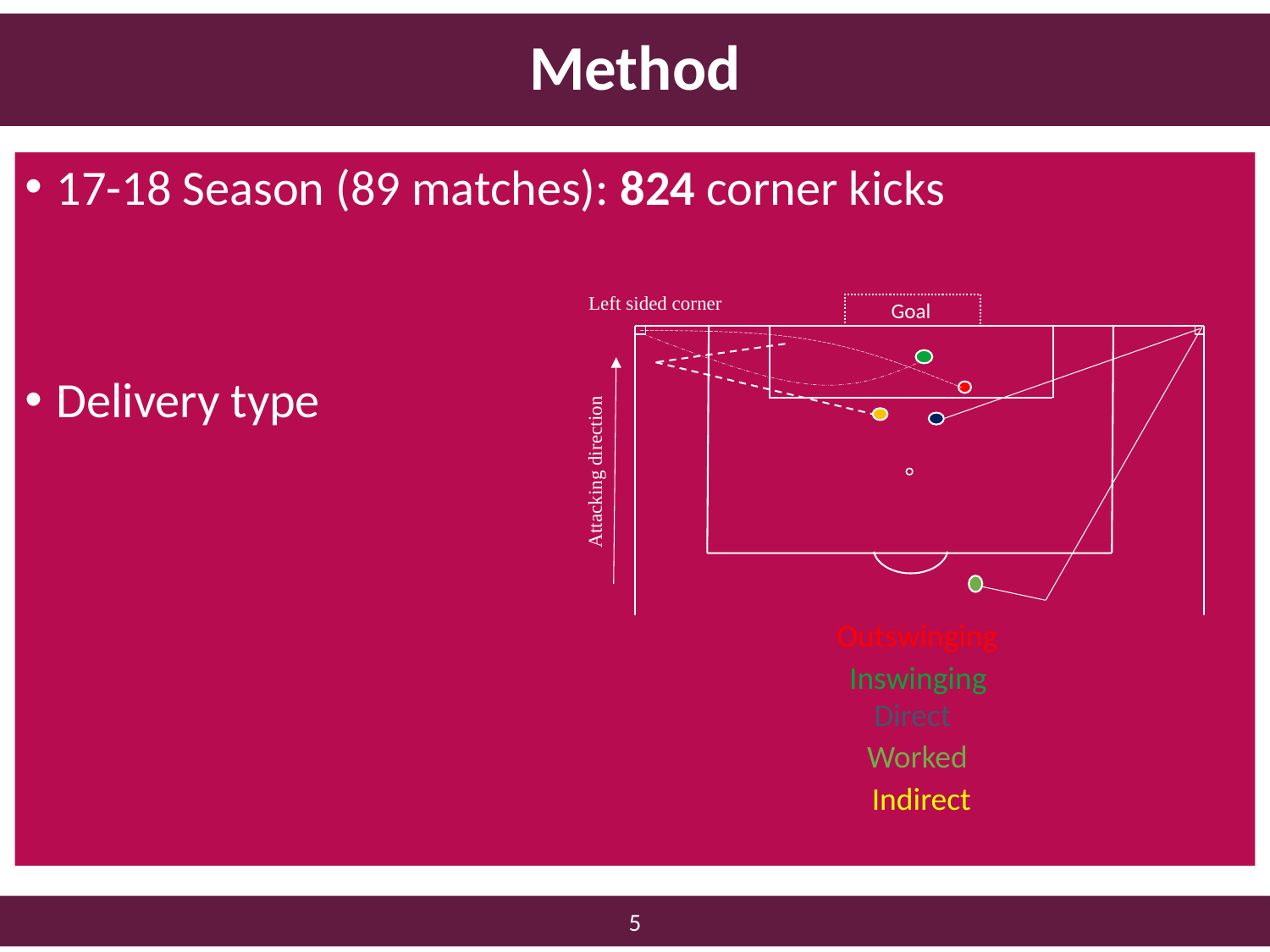

# Method
17-18 Season (89 matches): 824 corner kicks

Delivery type

Left sided corner
Goal

Attacking direction

Outswinging
Inswinging
Direct
Worked
Indirect
5